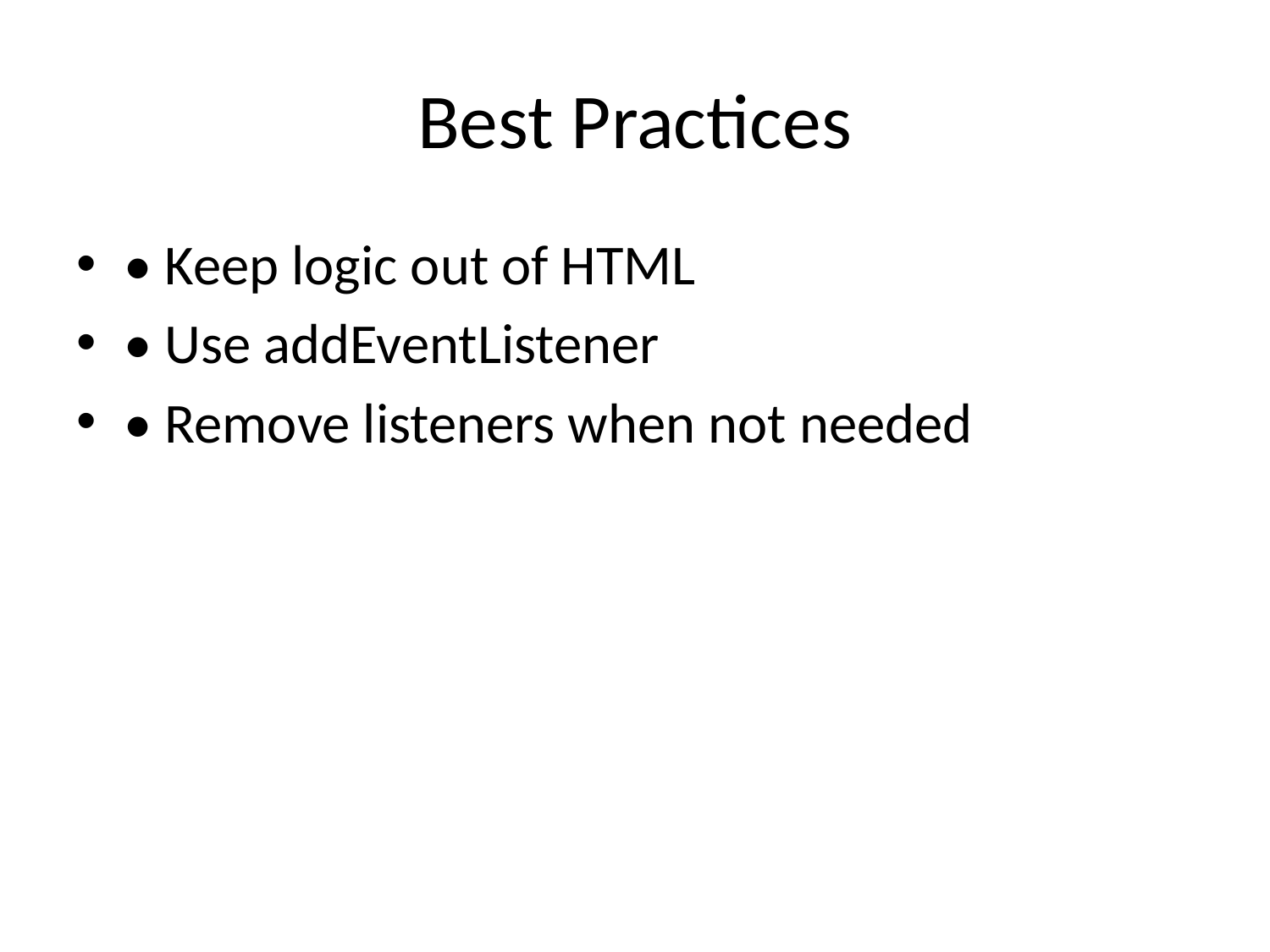

# Best Practices
• Keep logic out of HTML
• Use addEventListener
• Remove listeners when not needed